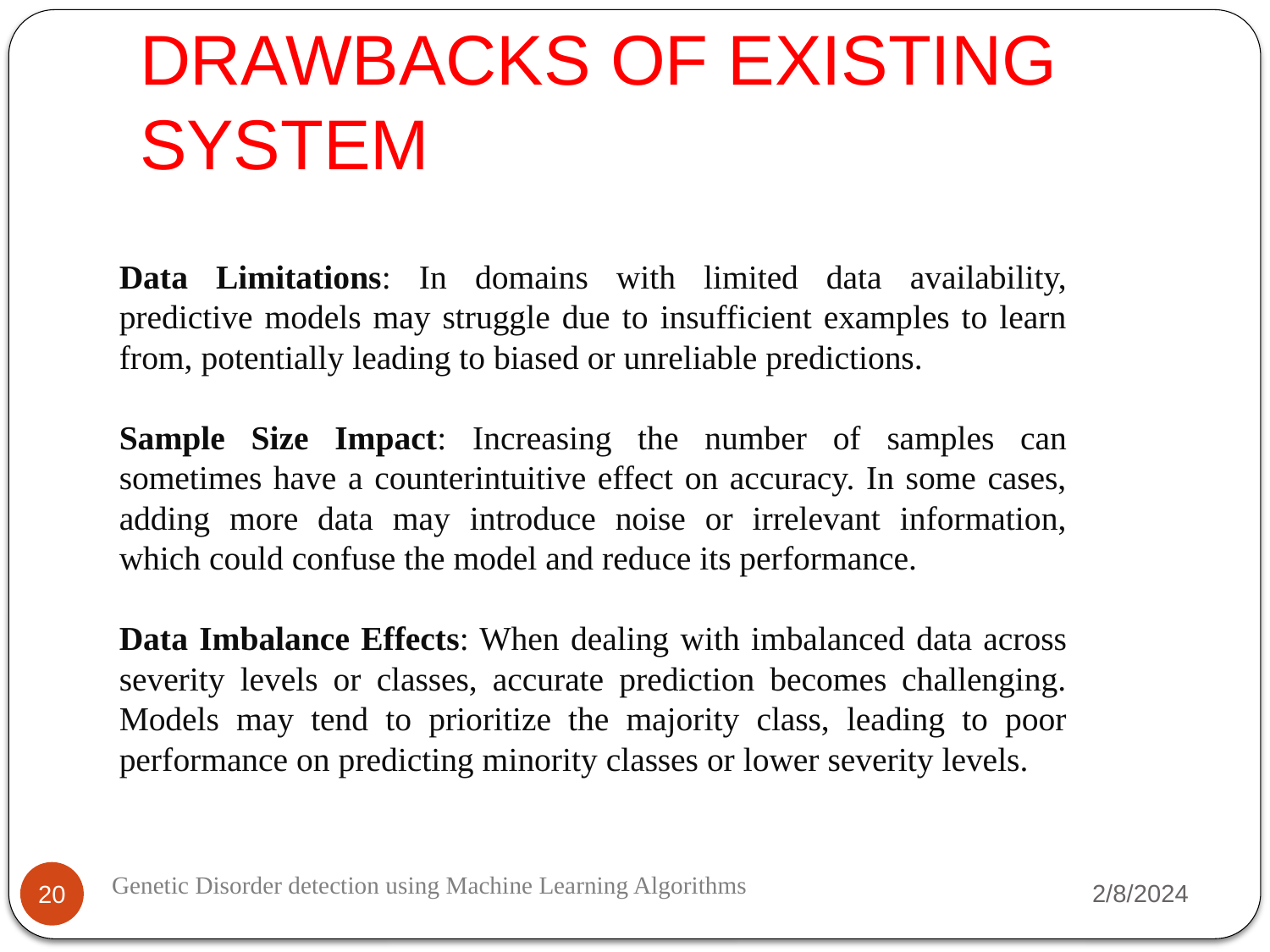

# DRAWBACKS OF EXISTING SYSTEM

Data Limitations: In domains with limited data availability, predictive models may struggle due to insufficient examples to learn from, potentially leading to biased or unreliable predictions.

Sample Size Impact: Increasing the number of samples can sometimes have a counterintuitive effect on accuracy. In some cases, adding more data may introduce noise or irrelevant information, which could confuse the model and reduce its performance.

Data Imbalance Effects: When dealing with imbalanced data across severity levels or classes, accurate prediction becomes challenging. Models may tend to prioritize the majority class, leading to poor performance on predicting minority classes or lower severity levels.
2/8/2024
20
Genetic Disorder detection using Machine Learning Algorithms